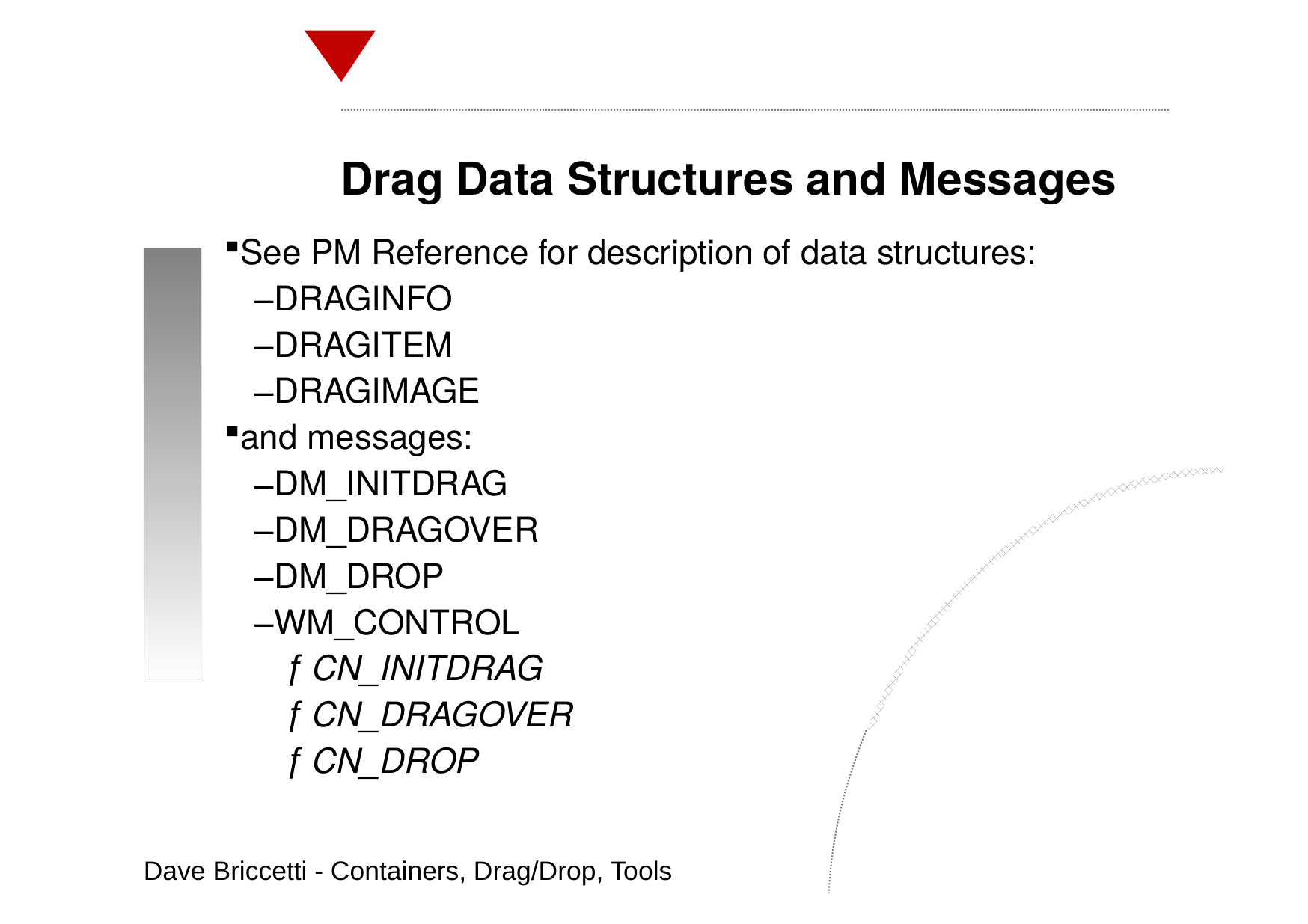

Drag Data Structures and Messages
See PM Reference for description of data structures:
DRAGINFO
DRAGITEM
DRAGIMAGE
and messages:
DM_INITDRAG
DM_DRAGOVER
DM_DROP
WM_CONTROL
CN_INITDRAG
CN_DRAGOVER
CN_DROP

Dave Briccetti - Containers, Drag/Drop, Tools